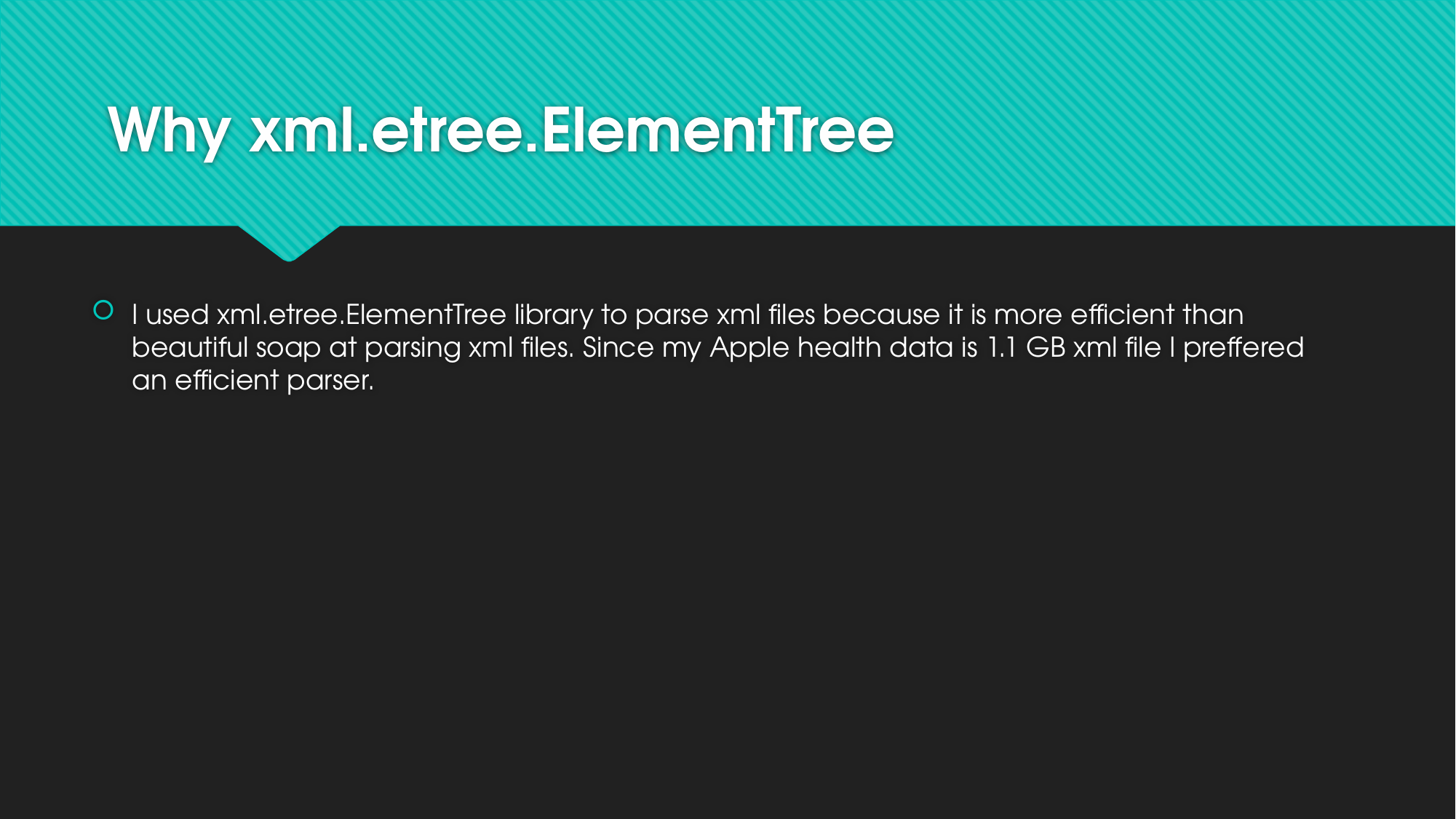

# Why xml.etree.ElementTree
I used xml.etree.ElementTree library to parse xml files because it is more efficient than beautiful soap at parsing xml files. Since my Apple health data is 1.1 GB xml file I preffered an efficient parser.